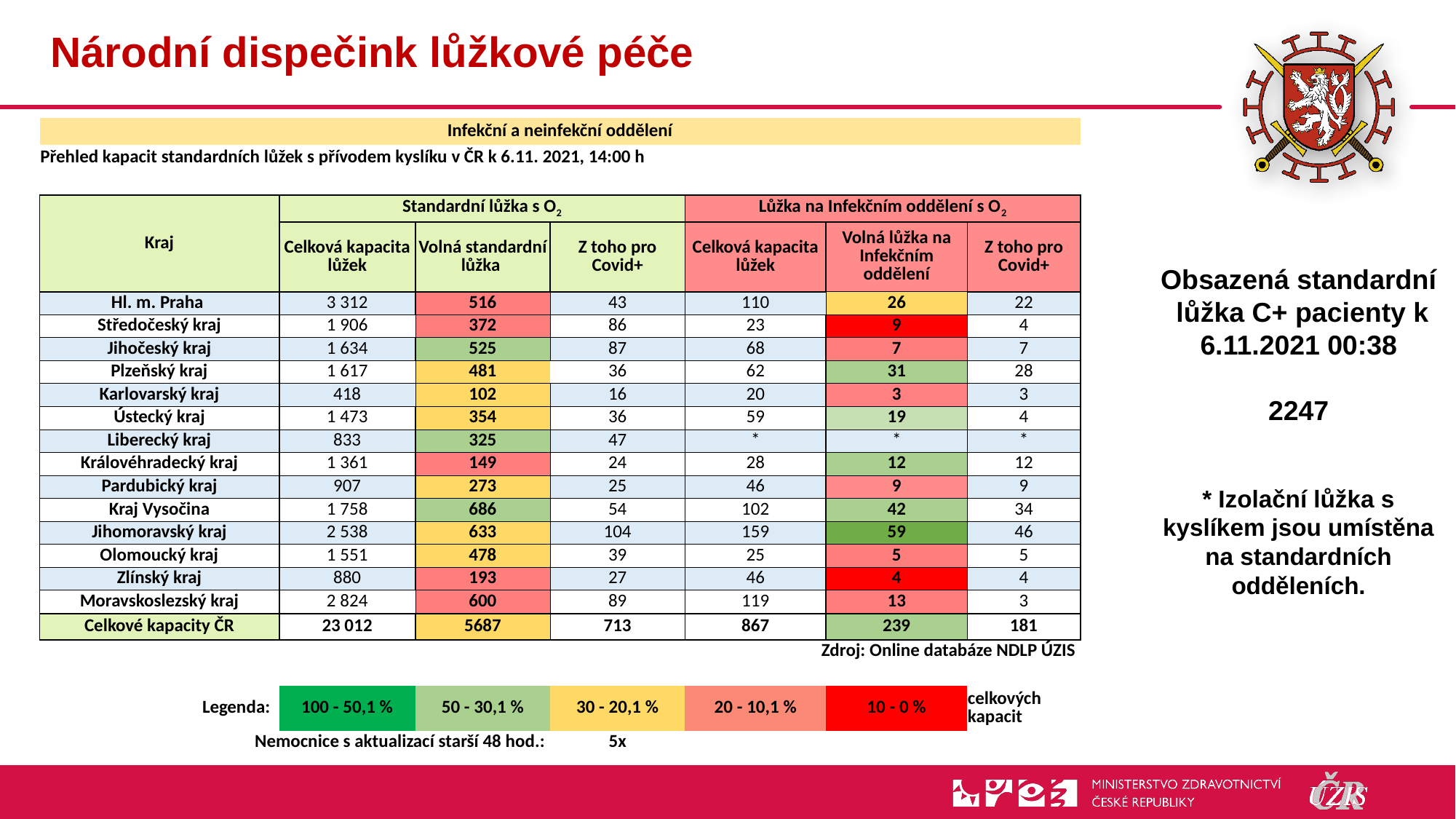

# Národní dispečink lůžkové péče
| Infekční a neinfekční oddělení |  |  |  |  |  |  |
| --- | --- | --- | --- | --- | --- | --- |
| Přehled kapacit standardních lůžek s přívodem kyslíku v ČR k 6.11. 2021, 14:00 h |  |  |  |  |  |  |
|  |  |  |  |  |  |  |
| Kraj | Standardní lůžka s O2 |  |  | Lůžka na Infekčním oddělení s O2 |  |  |
|  | Celková kapacita lůžek | Volná standardní lůžka | Z toho pro Covid+ | Celková kapacita lůžek | Volná lůžka na Infekčním oddělení | Z toho pro Covid+ |
| Hl. m. Praha | 3 312 | 516 | 43 | 110 | 26 | 22 |
| Středočeský kraj | 1 906 | 372 | 86 | 23 | 9 | 4 |
| Jihočeský kraj | 1 634 | 525 | 87 | 68 | 7 | 7 |
| Plzeňský kraj | 1 617 | 481 | 36 | 62 | 31 | 28 |
| Karlovarský kraj | 418 | 102 | 16 | 20 | 3 | 3 |
| Ústecký kraj | 1 473 | 354 | 36 | 59 | 19 | 4 |
| Liberecký kraj | 833 | 325 | 47 | \* | \* | \* |
| Královéhradecký kraj | 1 361 | 149 | 24 | 28 | 12 | 12 |
| Pardubický kraj | 907 | 273 | 25 | 46 | 9 | 9 |
| Kraj Vysočina | 1 758 | 686 | 54 | 102 | 42 | 34 |
| Jihomoravský kraj | 2 538 | 633 | 104 | 159 | 59 | 46 |
| Olomoucký kraj | 1 551 | 478 | 39 | 25 | 5 | 5 |
| Zlínský kraj | 880 | 193 | 27 | 46 | 4 | 4 |
| Moravskoslezský kraj | 2 824 | 600 | 89 | 119 | 13 | 3 |
| Celkové kapacity ČR | 23 012 | 5687 | 713 | 867 | 239 | 181 |
| Zdroj: Online databáze NDLP ÚZIS |  |  |  |  |  |  |
|  |  |  |  |  |  |  |
| Legenda: | 100 - 50,1 % | 50 - 30,1 % | 30 - 20,1 % | 20 - 10,1 % | 10 - 0 % | celkových kapacit |
| Nemocnice s aktualizací starší 48 hod.: |  |  | 5x |  |  |  |
Obsazená standardní
 lůžka C+ pacienty k 6.11.2021 00:38

2247

* Izolační lůžka s kyslíkem jsou umístěna na standardních odděleních.